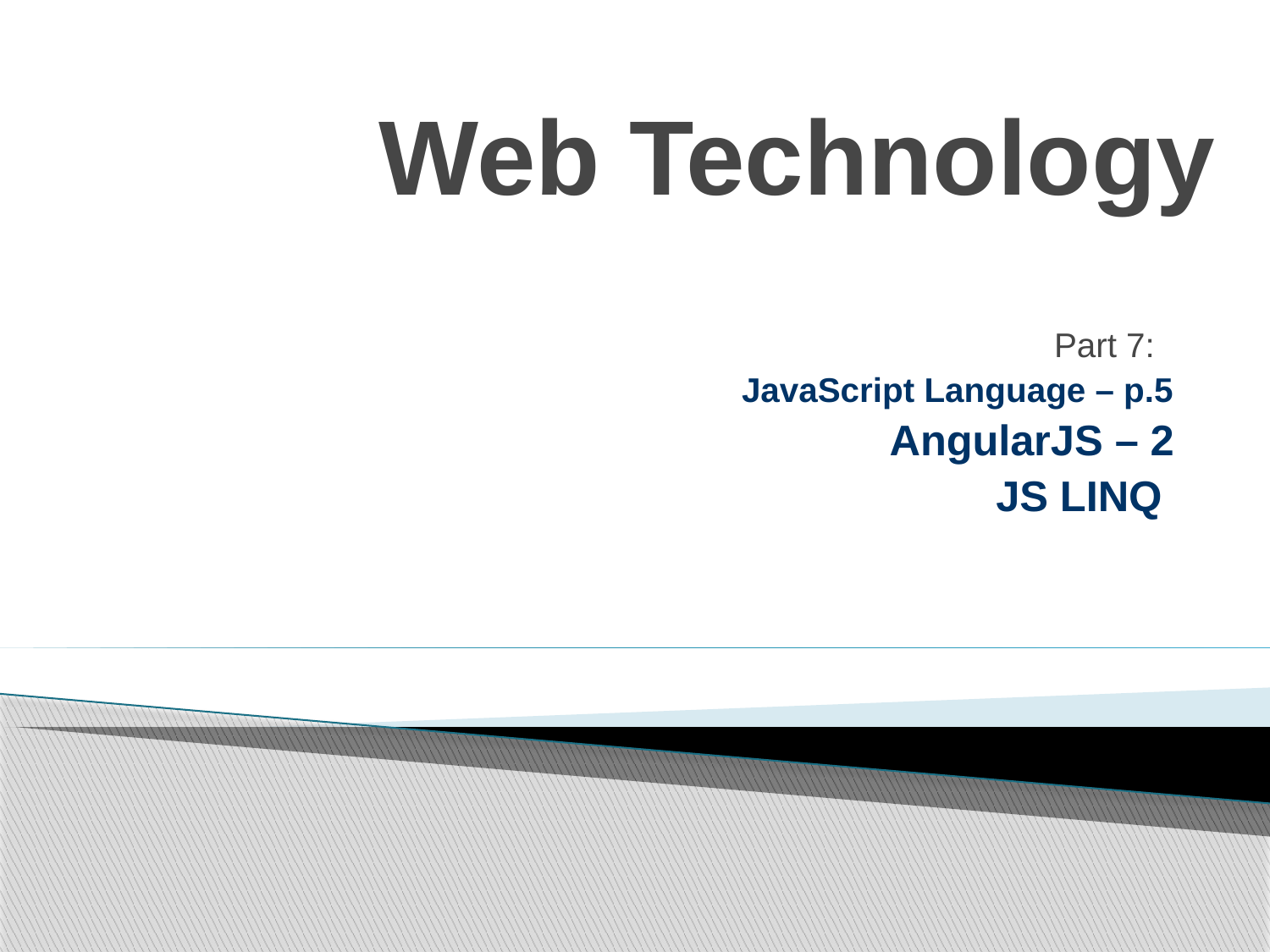

# Web Technology
Part 7:
JavaScript Language – p.5
AngularJS – 2
JS LINQ